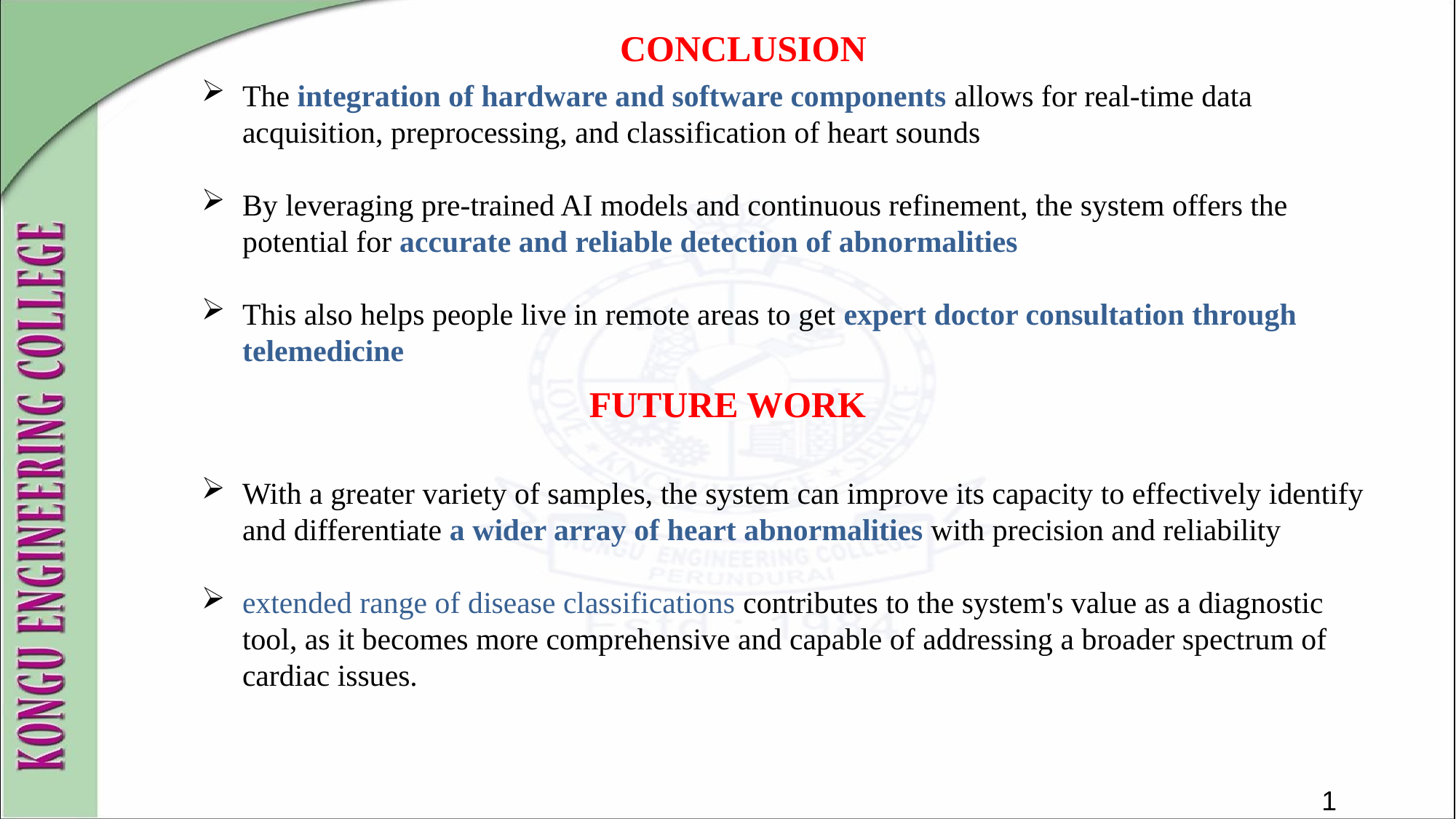

CONCLUSION
The integration of hardware and software components allows for real-time data acquisition, preprocessing, and classification of heart sounds

By leveraging pre-trained AI models and continuous refinement, the system offers the potential for accurate and reliable detection of abnormalities

This also helps people live in remote areas to get expert doctor consultation through telemedicine
FUTURE WORK
With a greater variety of samples, the system can improve its capacity to effectively identify and differentiate a wider array of heart abnormalities with precision and reliability

extended range of disease classifications contributes to the system's value as a diagnostic tool, as it becomes more comprehensive and capable of addressing a broader spectrum of cardiac issues.
14